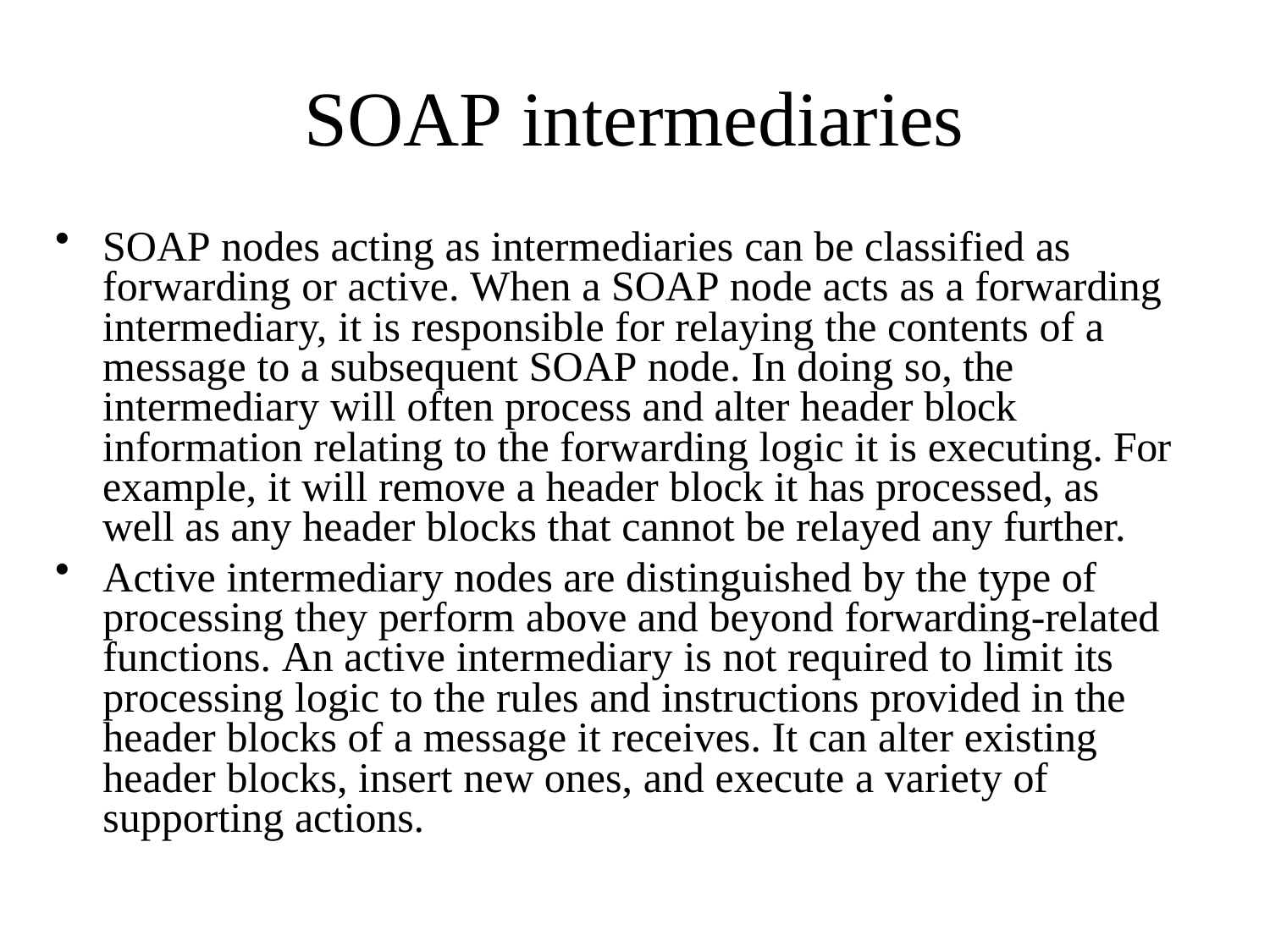

# SOAP intermediaries
SOAP nodes acting as intermediaries can be classified as forwarding or active. When a SOAP node acts as a forwarding intermediary, it is responsible for relaying the contents of a message to a subsequent SOAP node. In doing so, the intermediary will often process and alter header block information relating to the forwarding logic it is executing. For example, it will remove a header block it has processed, as well as any header blocks that cannot be relayed any further.
Active intermediary nodes are distinguished by the type of processing they perform above and beyond forwarding-related functions. An active intermediary is not required to limit its processing logic to the rules and instructions provided in the header blocks of a message it receives. It can alter existing header blocks, insert new ones, and execute a variety of supporting actions.